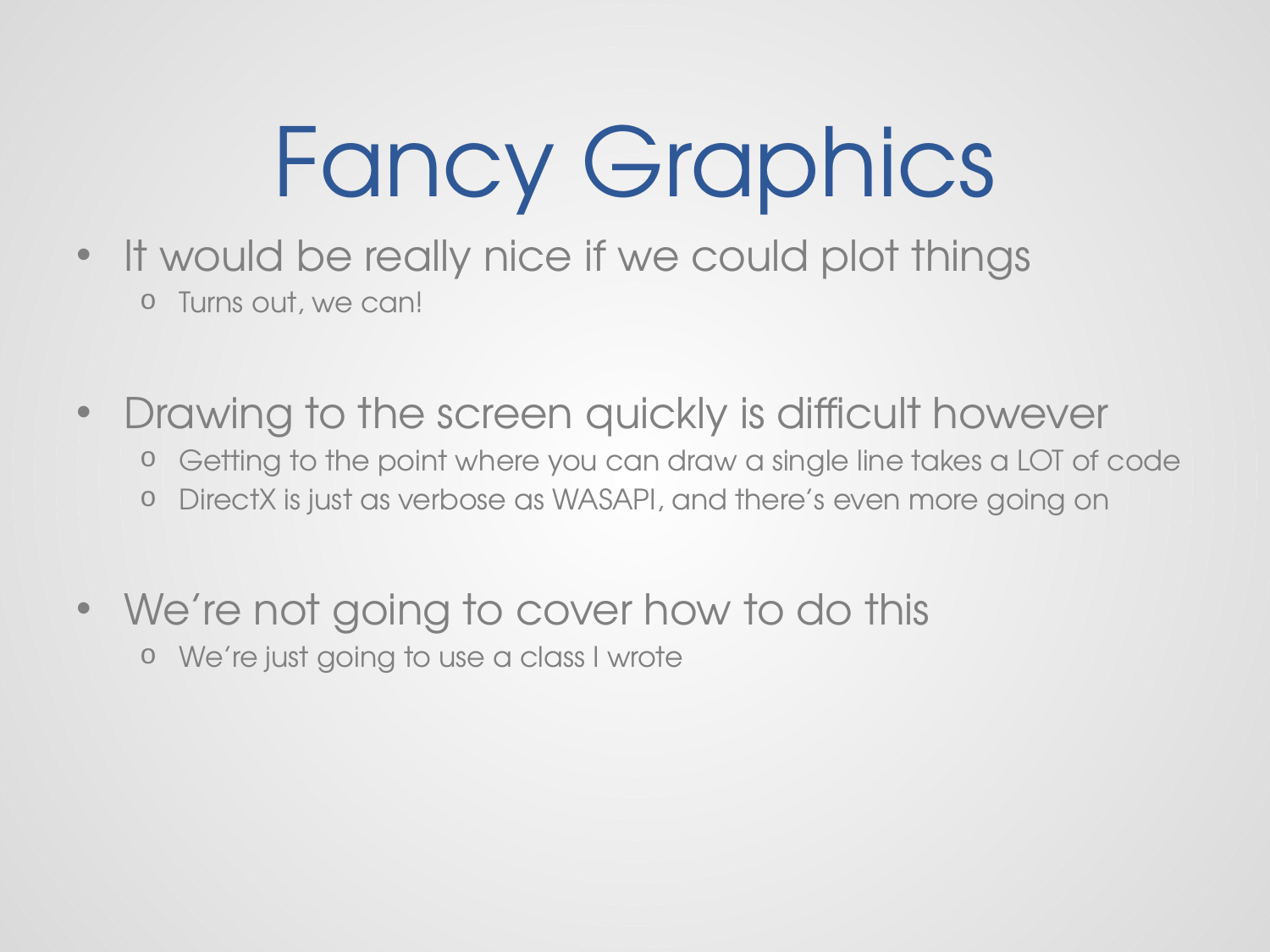

# Fancy Graphics
It would be really nice if we could plot things
Turns out, we can!

Drawing to the screen quickly is difficult however
Getting to the point where you can draw a single line takes a LOT of code
DirectX is just as verbose as WASAPI, and there’s even more going on

We’re not going to cover how to do this
We’re just going to use a class I wrote